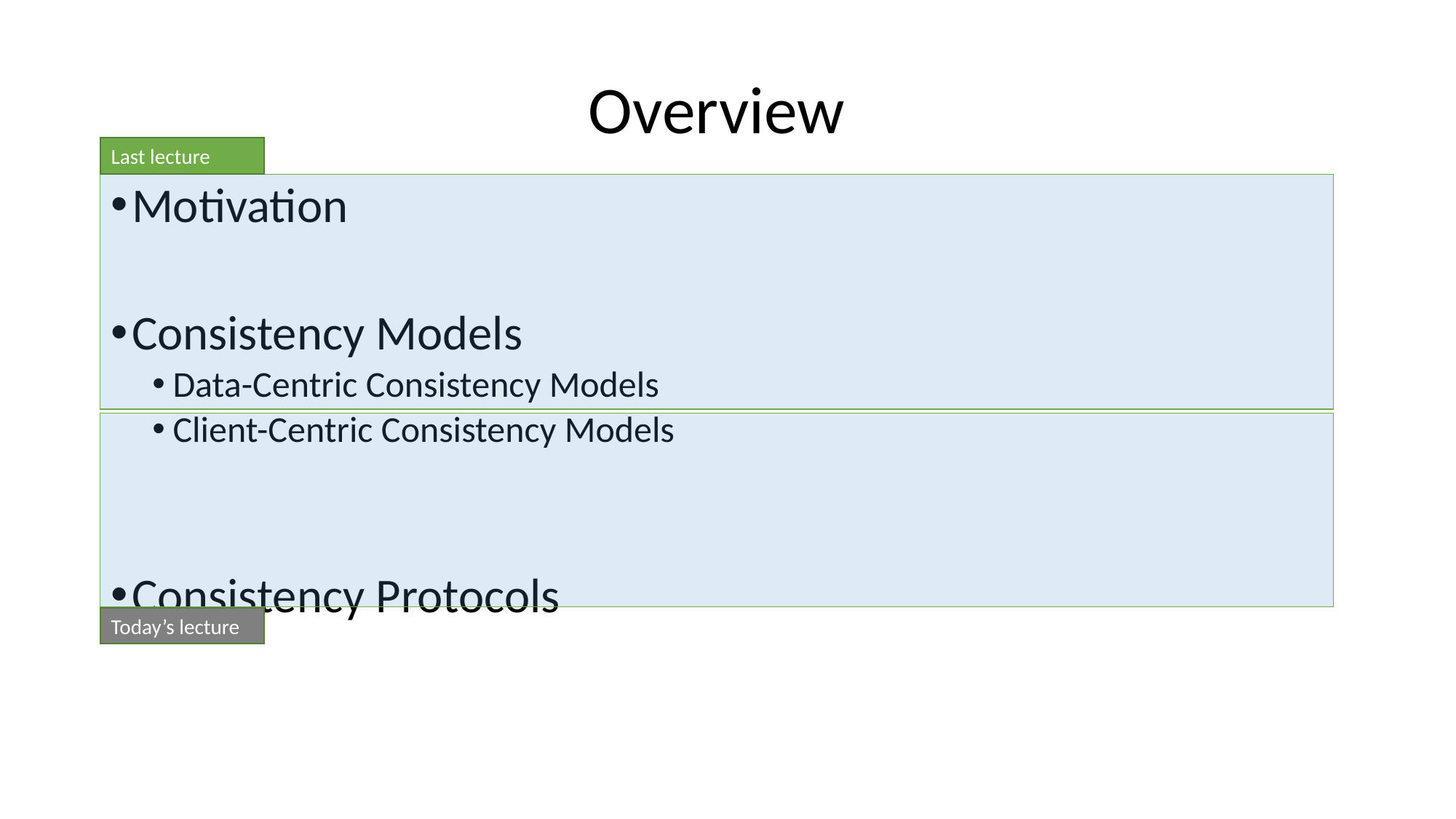

# Overview
Last lecture
Motivation

Consistency Models
Data-Centric Consistency Models
Client-Centric Consistency Models

Consistency Protocols

Today’s lecture